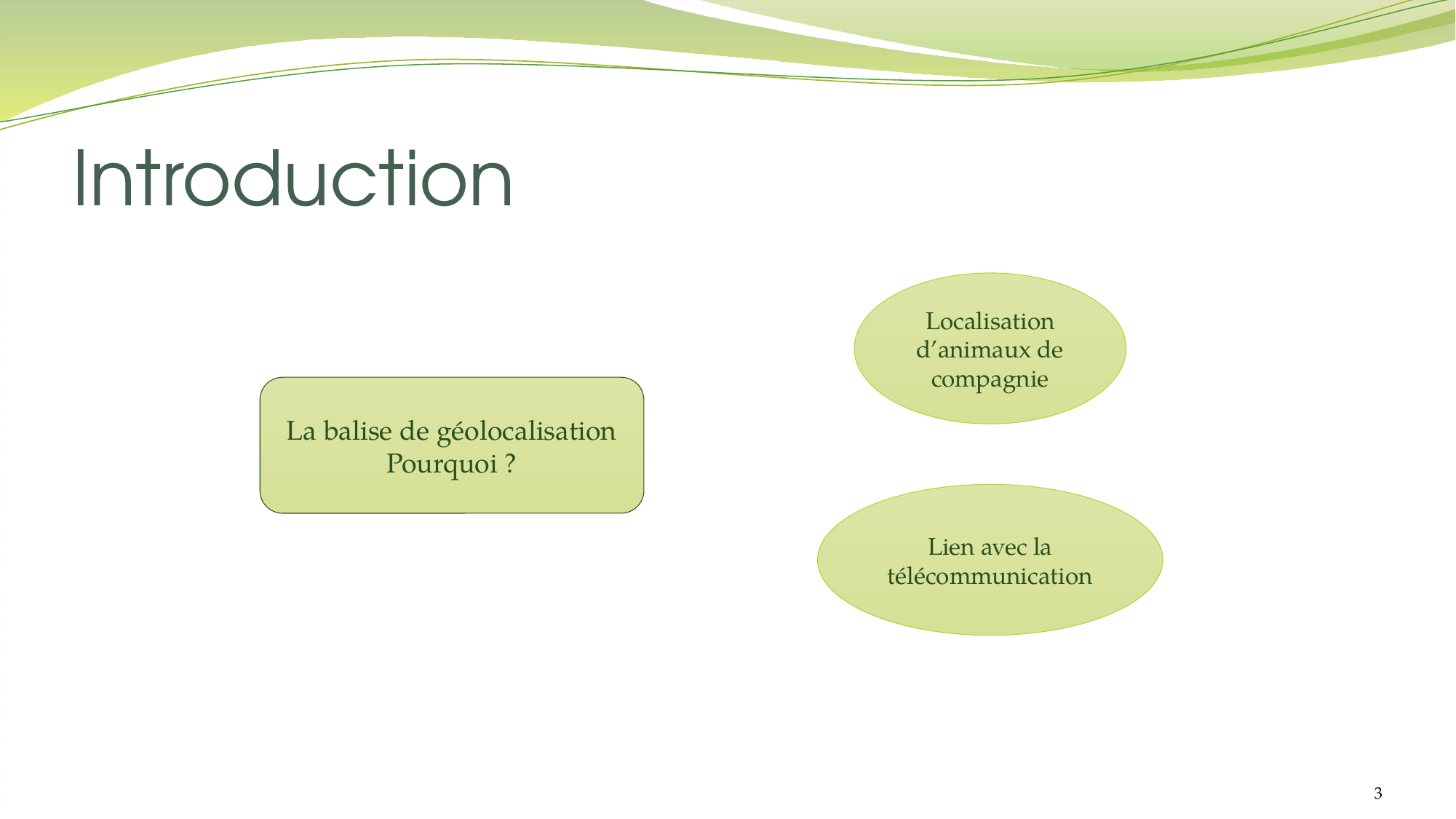

# Introduction
Localisation d’animaux de compagnie
La balise de géolocalisation
Pourquoi ?
Lien avec la télécommunication
3